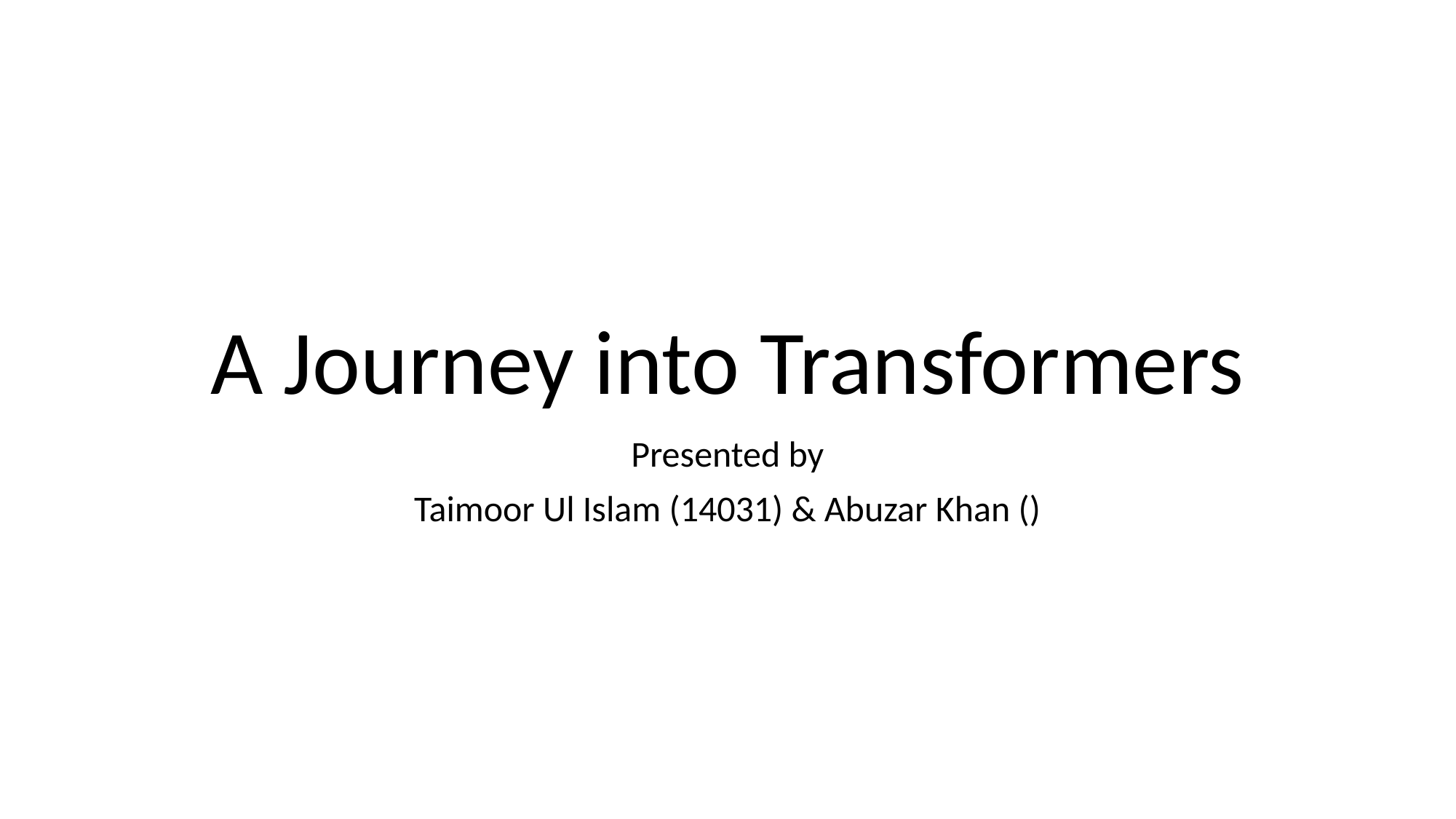

# A Journey into Transformers
Presented by
Taimoor Ul Islam (14031) & Abuzar Khan ()